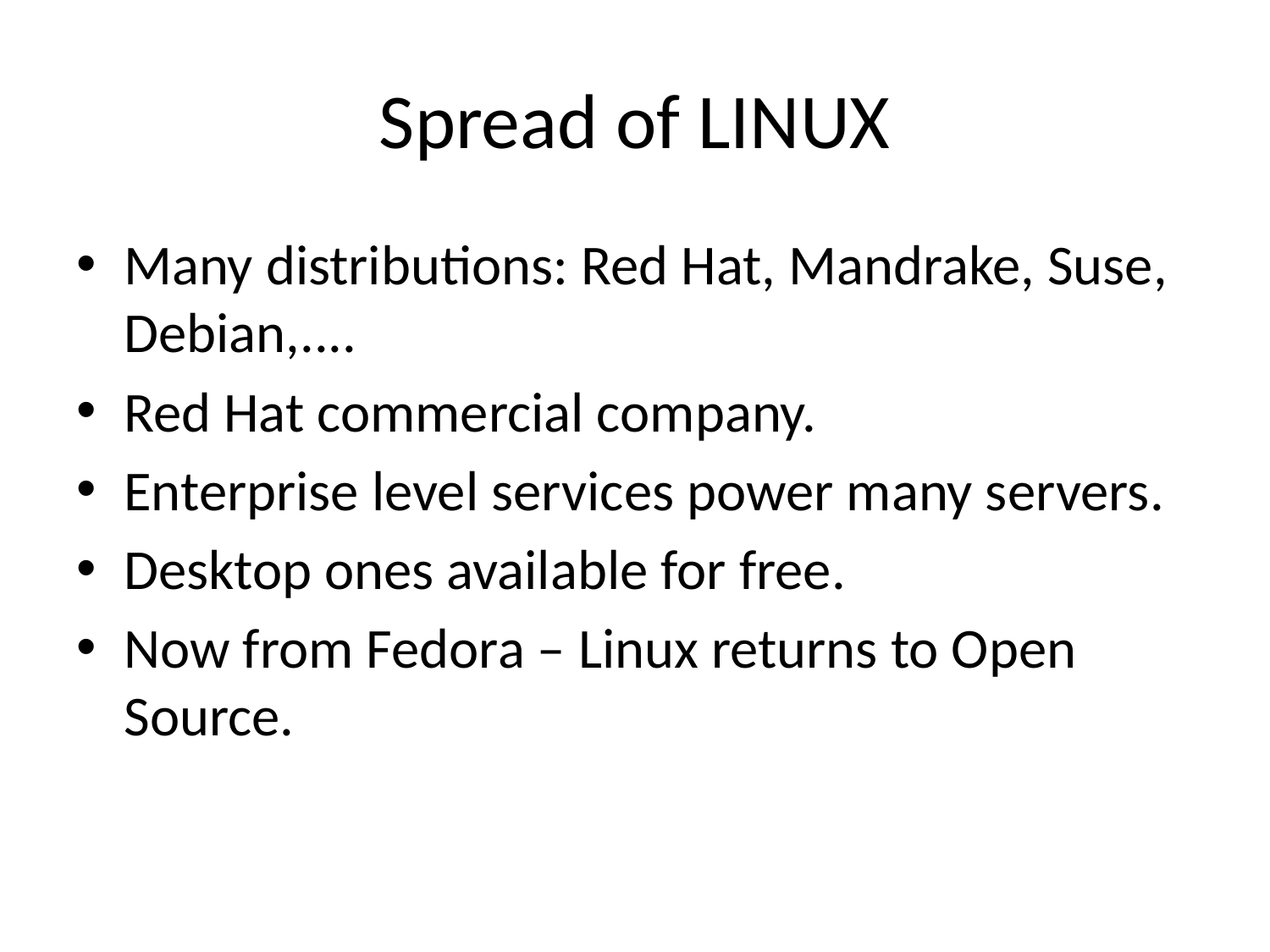

# Spread of LINUX
Many distributions: Red Hat, Mandrake, Suse, Debian,....
Red Hat commercial company.
Enterprise level services power many servers.
Desktop ones available for free.
Now from Fedora – Linux returns to Open Source.